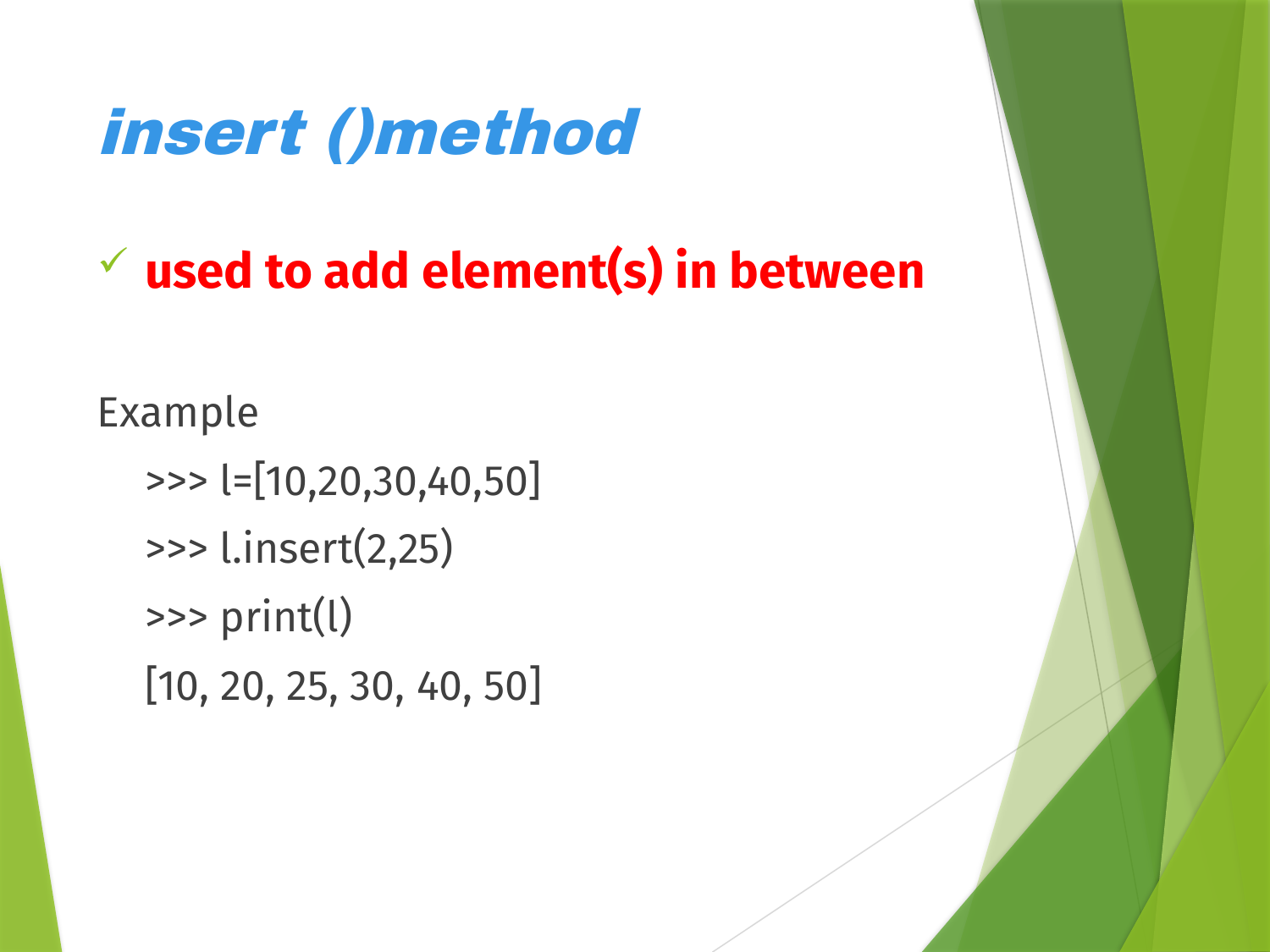

# insert ()method
used to add element(s) in between

Example
	>>> l=[10,20,30,40,50]
	>>> l.insert(2,25)
	>>> print(l)
	[10, 20, 25, 30, 40, 50]